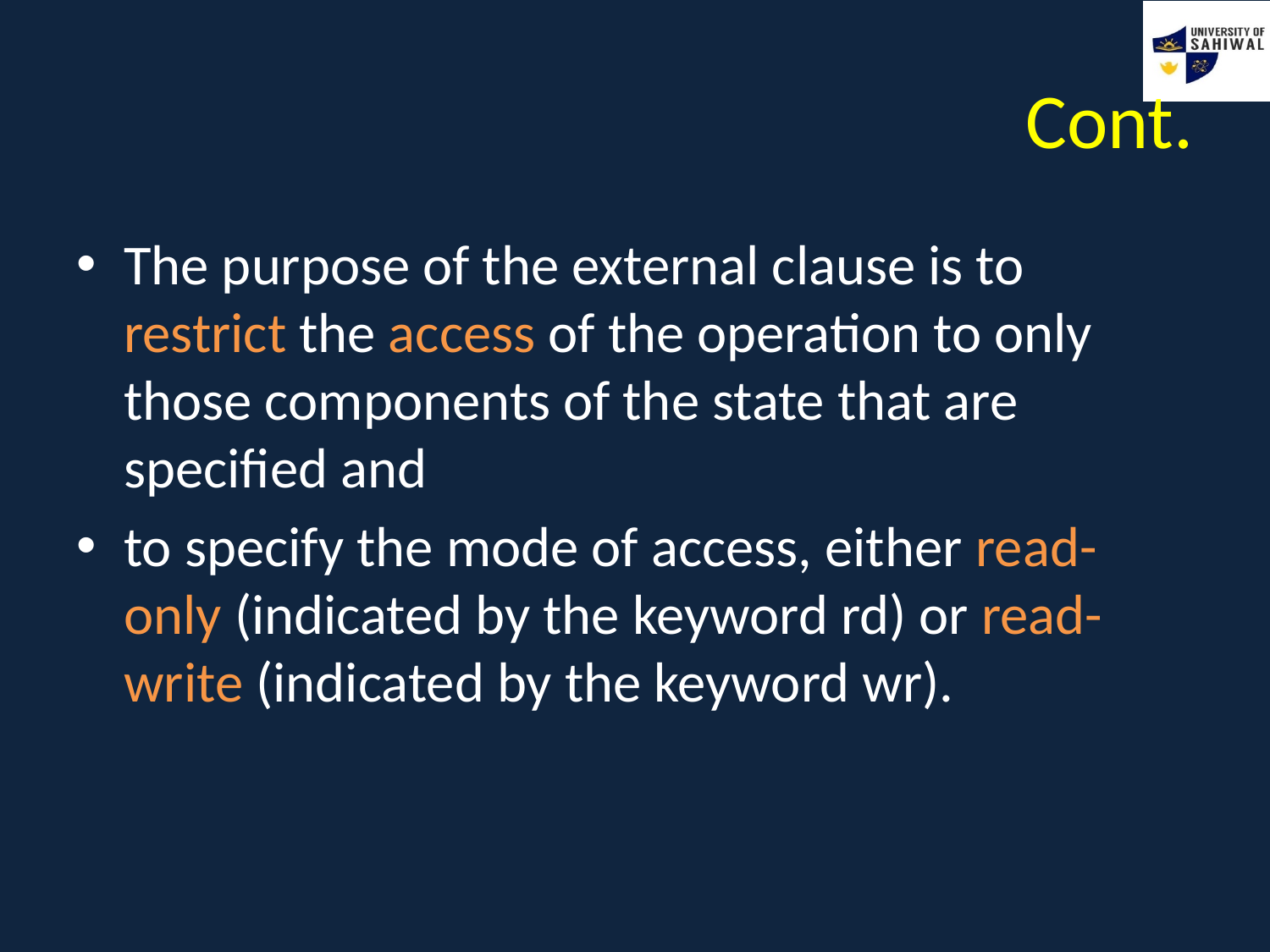

# Cont.
The purpose of the external clause is to restrict the access of the operation to only those components of the state that are specified and
to specify the mode of access, either read-only (indicated by the keyword rd) or read-write (indicated by the keyword wr).